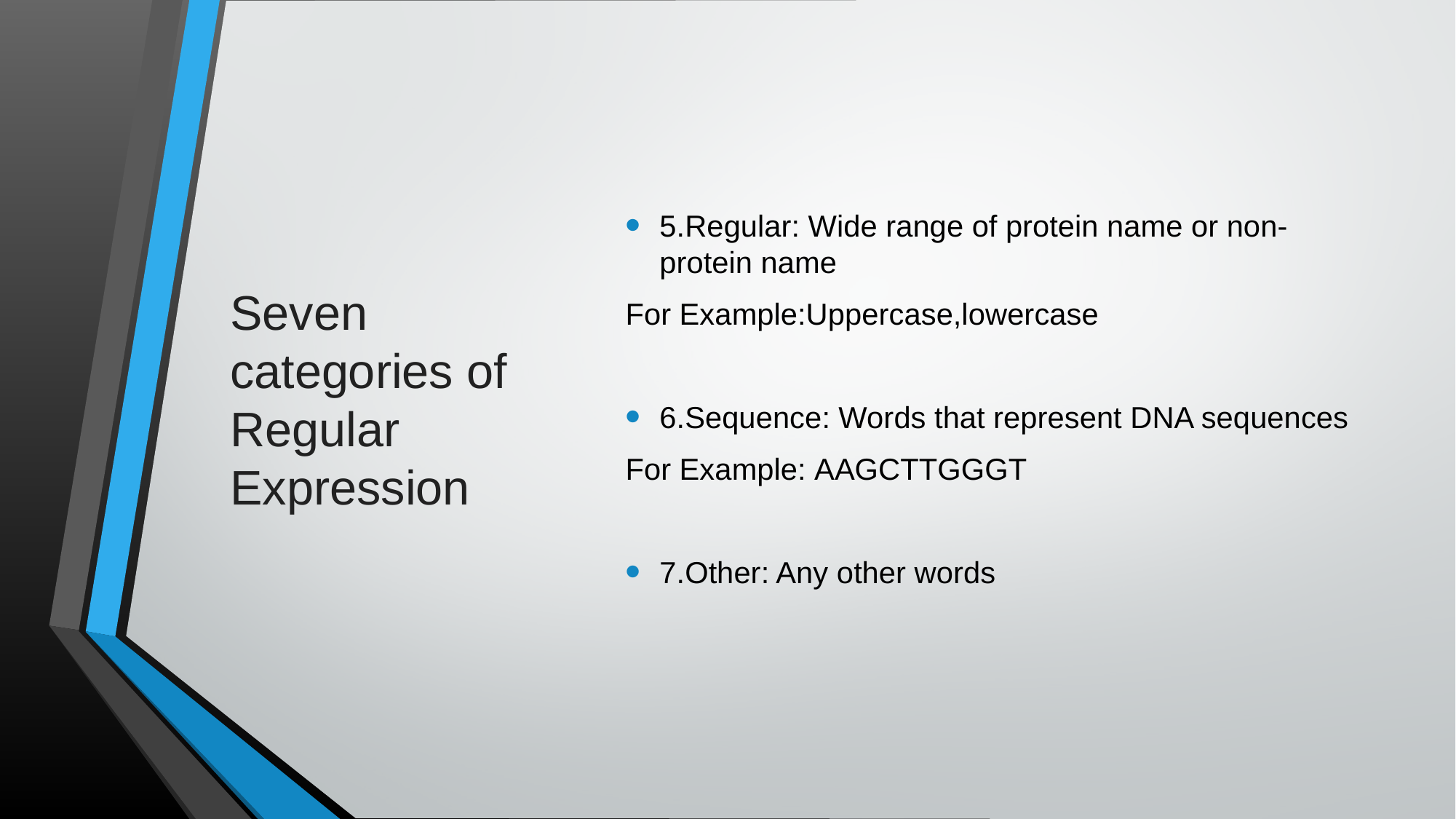

# Seven categories of Regular Expression
5.Regular: Wide range of protein name or non-protein name
For Example:Uppercase,lowercase

6.Sequence: Words that represent DNA sequences
For Example: AAGCTTGGGT

7.Other: Any other words